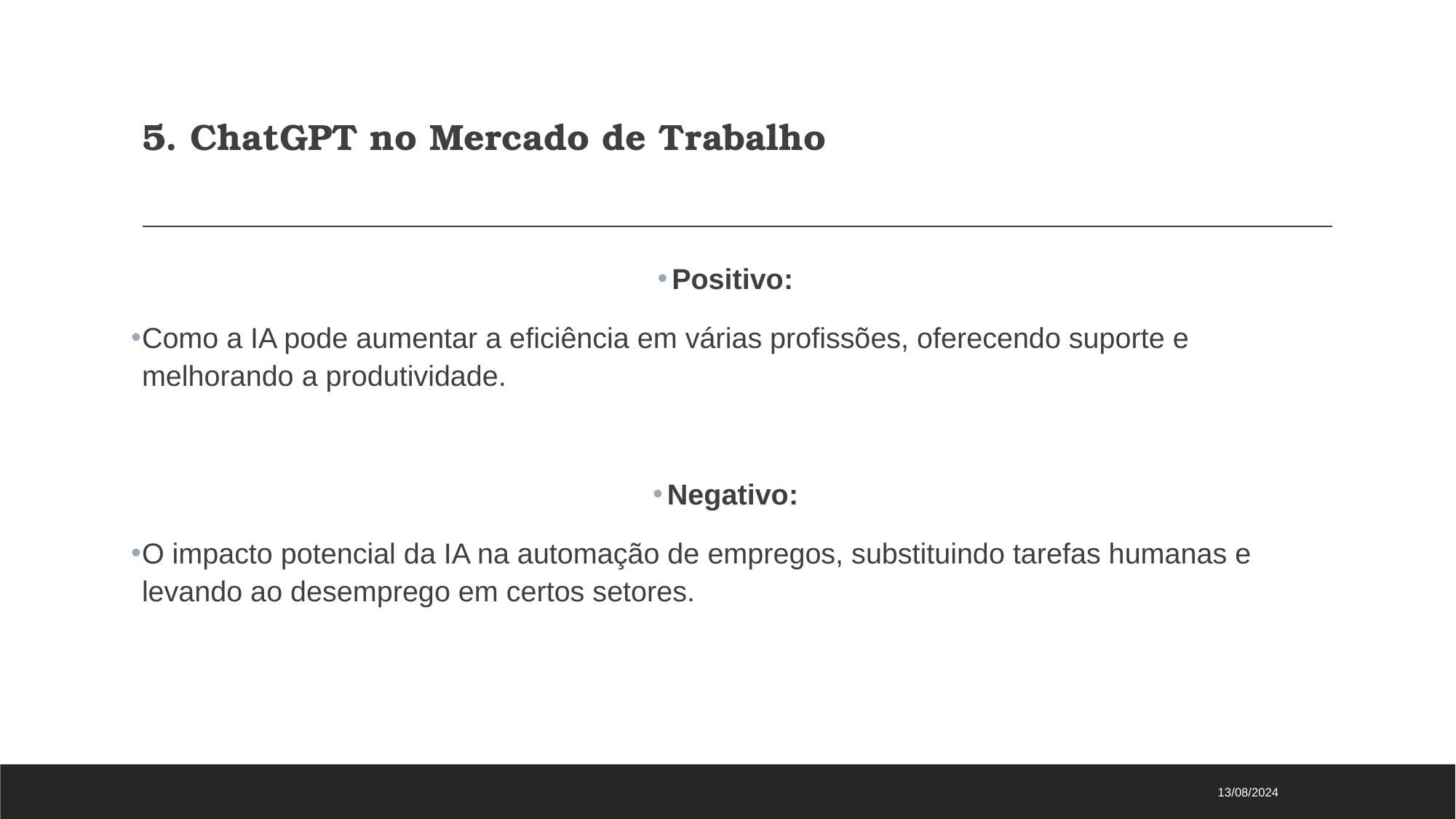

# 5. ChatGPT no Mercado de Trabalho
Positivo:
Como a IA pode aumentar a eficiência em várias profissões, oferecendo suporte e melhorando a produtividade.

Negativo:
O impacto potencial da IA na automação de empregos, substituindo tarefas humanas e levando ao desemprego em certos setores.

13/08/2024